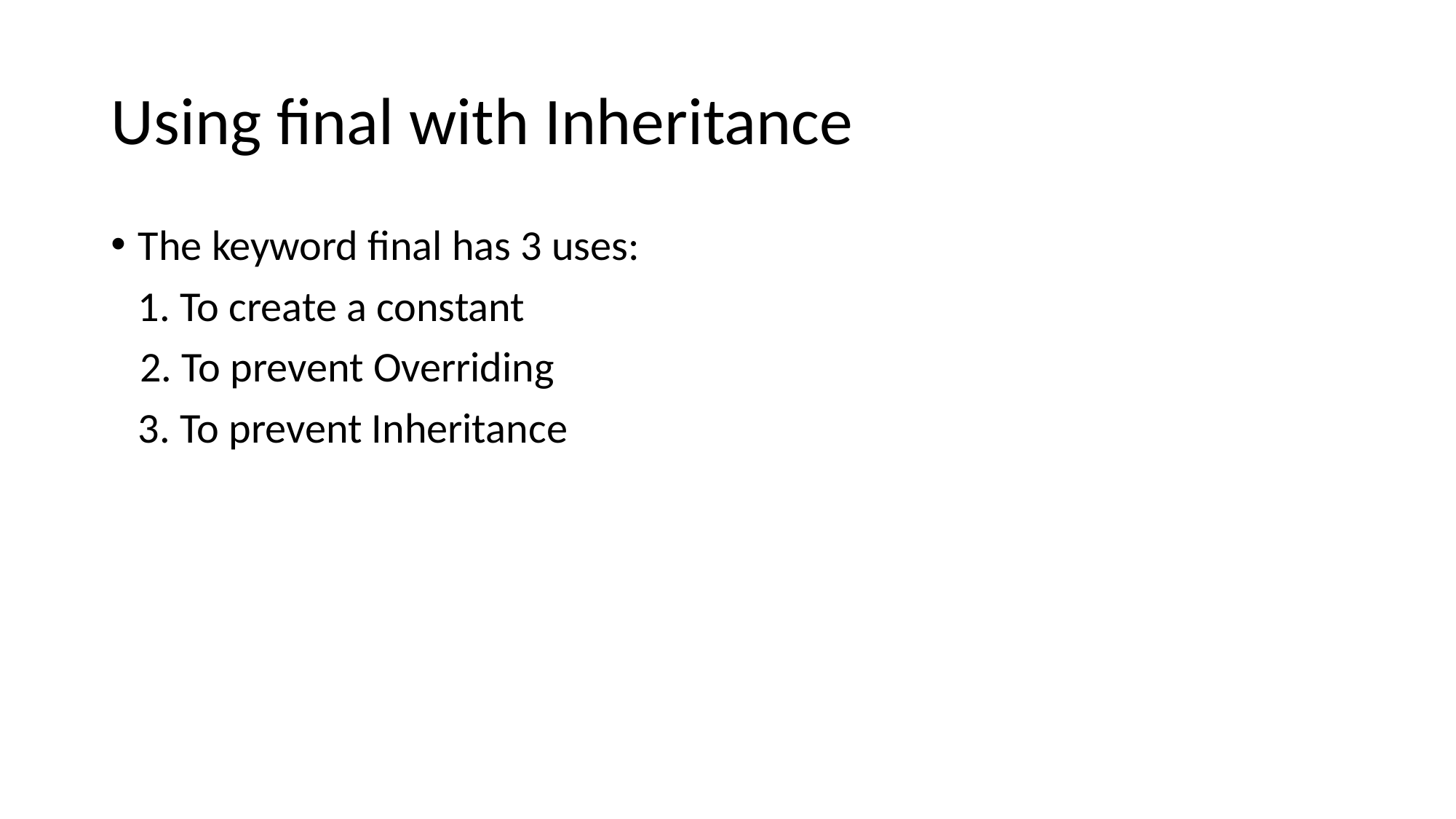

# Using final with Inheritance
The keyword final has 3 uses:
	1. To create a constant
   2. To prevent Overriding
	3. To prevent Inheritance